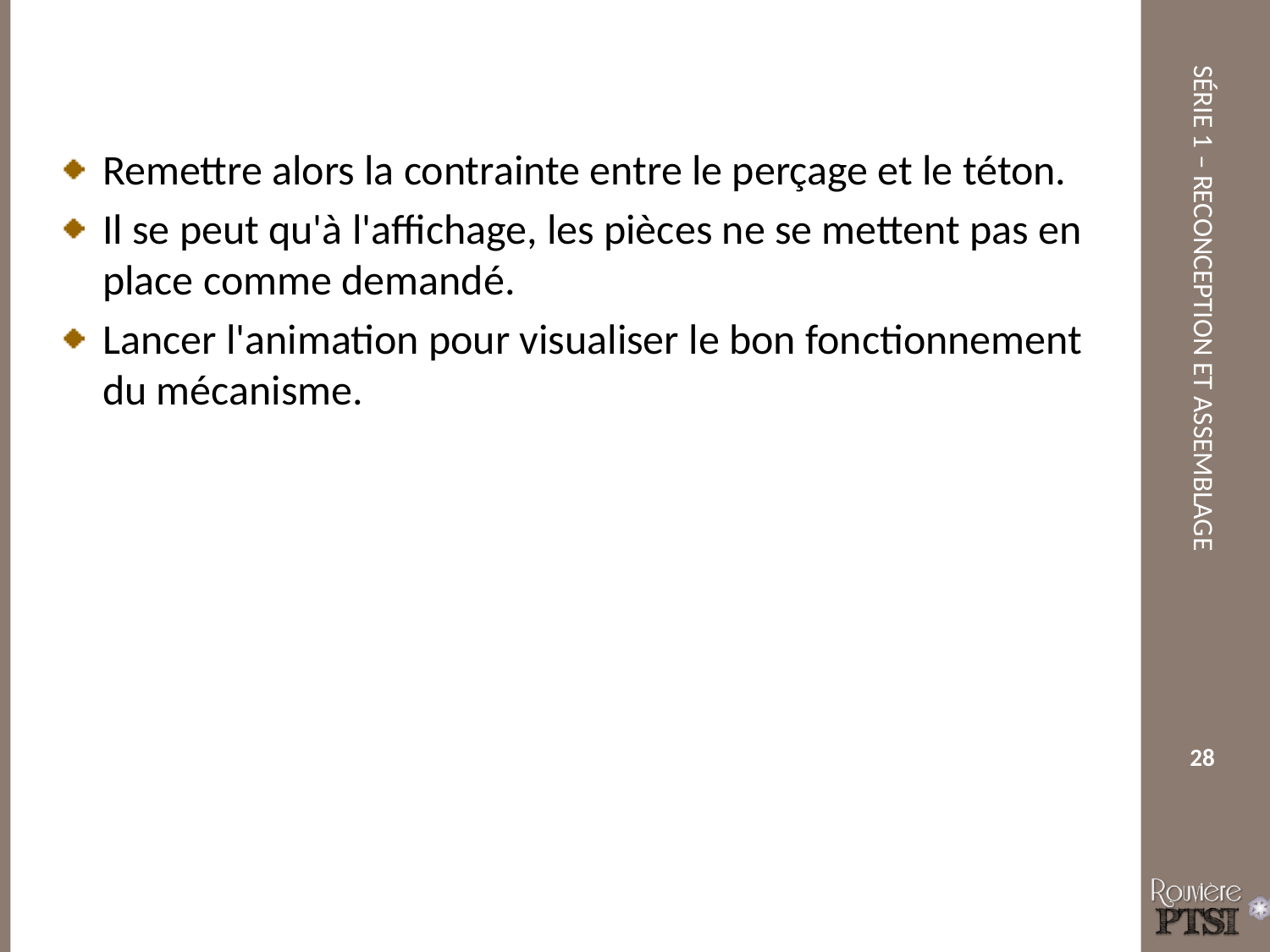

Remettre alors la contrainte entre le perçage et le téton.
Il se peut qu'à l'affichage, les pièces ne se mettent pas en place comme demandé.
Lancer l'animation pour visualiser le bon fonctionnement du mécanisme.
28